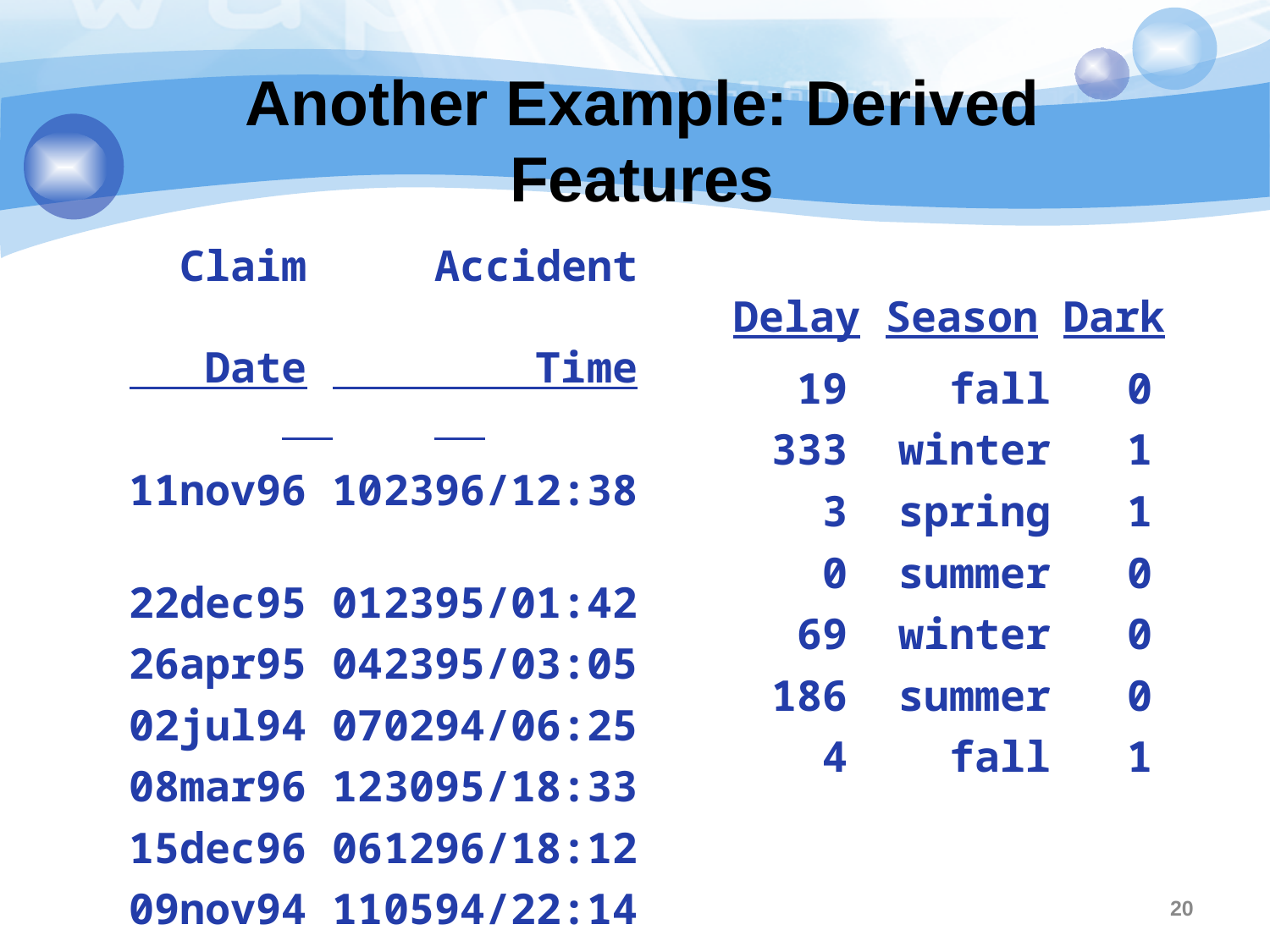

20
# Another Example: Derived Features
  Claim     Accident
   Date         Time
11nov96 102396/12:38
22dec95 012395/01:42
26apr95 042395/03:05
02jul94 070294/06:25
08mar96 123095/18:33
15dec96 061296/18:12
09nov94 110594/22:14
Delay Season Dark
  19    fall   0
 333  winter   1
   3  spring   1
   0  summer   0
  69  winter   0
 186  summer   0
   4    fall   1